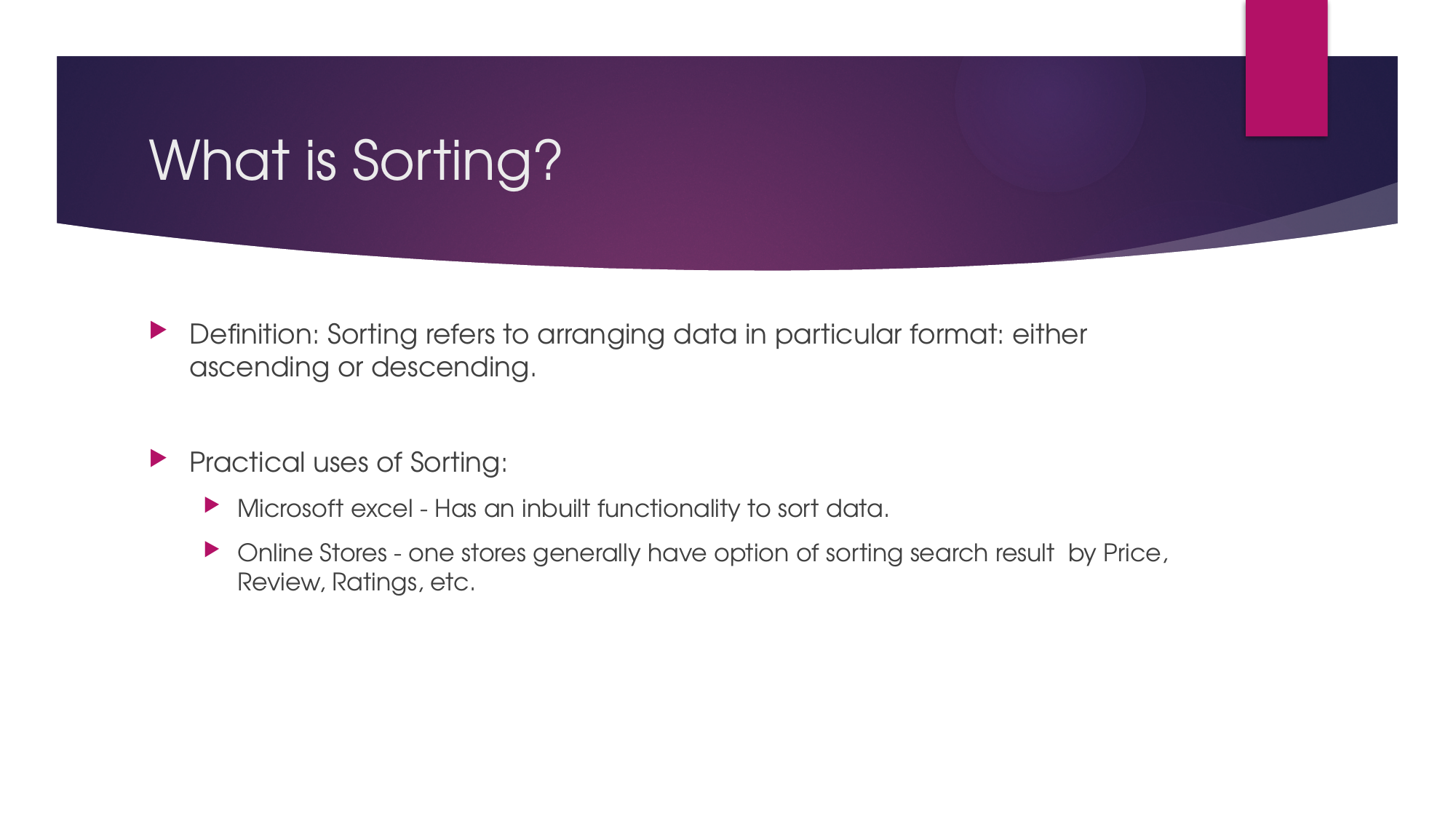

# What is Sorting?
Definition: Sorting refers to arranging data in particular format: either ascending or descending.

Practical uses of Sorting:
Microsoft excel - Has an inbuilt functionality to sort data.
Online Stores - one stores generally have option of sorting search result  by Price, Review, Ratings, etc.